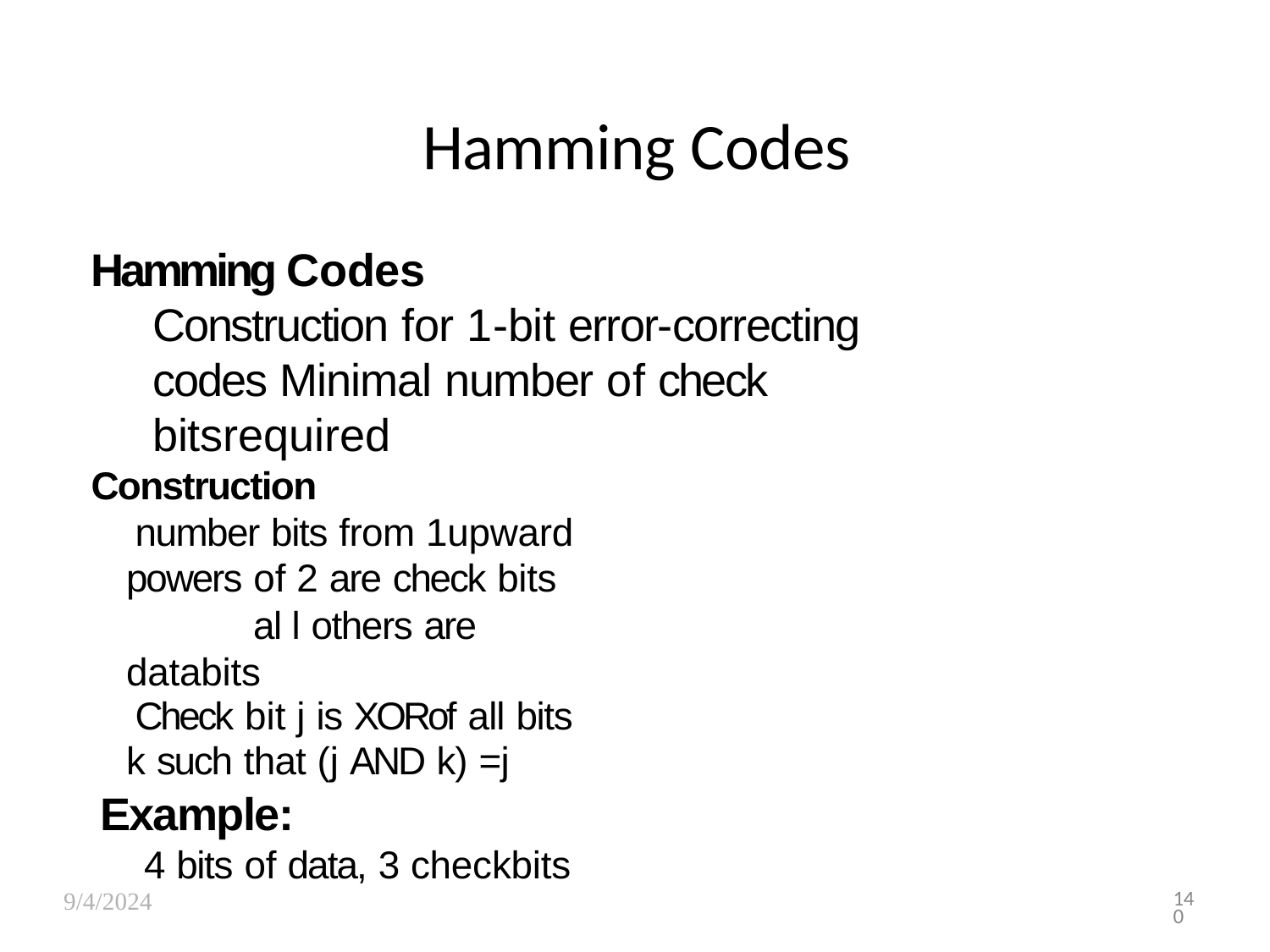

# Hamming Codes
Hamming Codes
Construction for 1-bit error-correcting codes Minimal number of check bitsrequired
Construction
number bits from 1upward powers of 2 are check bits	al l others are databits
Check bit j is XORof all bits k such that (j AND k) =j
Example:
4 bits of data, 3 checkbits
9/4/2024
140